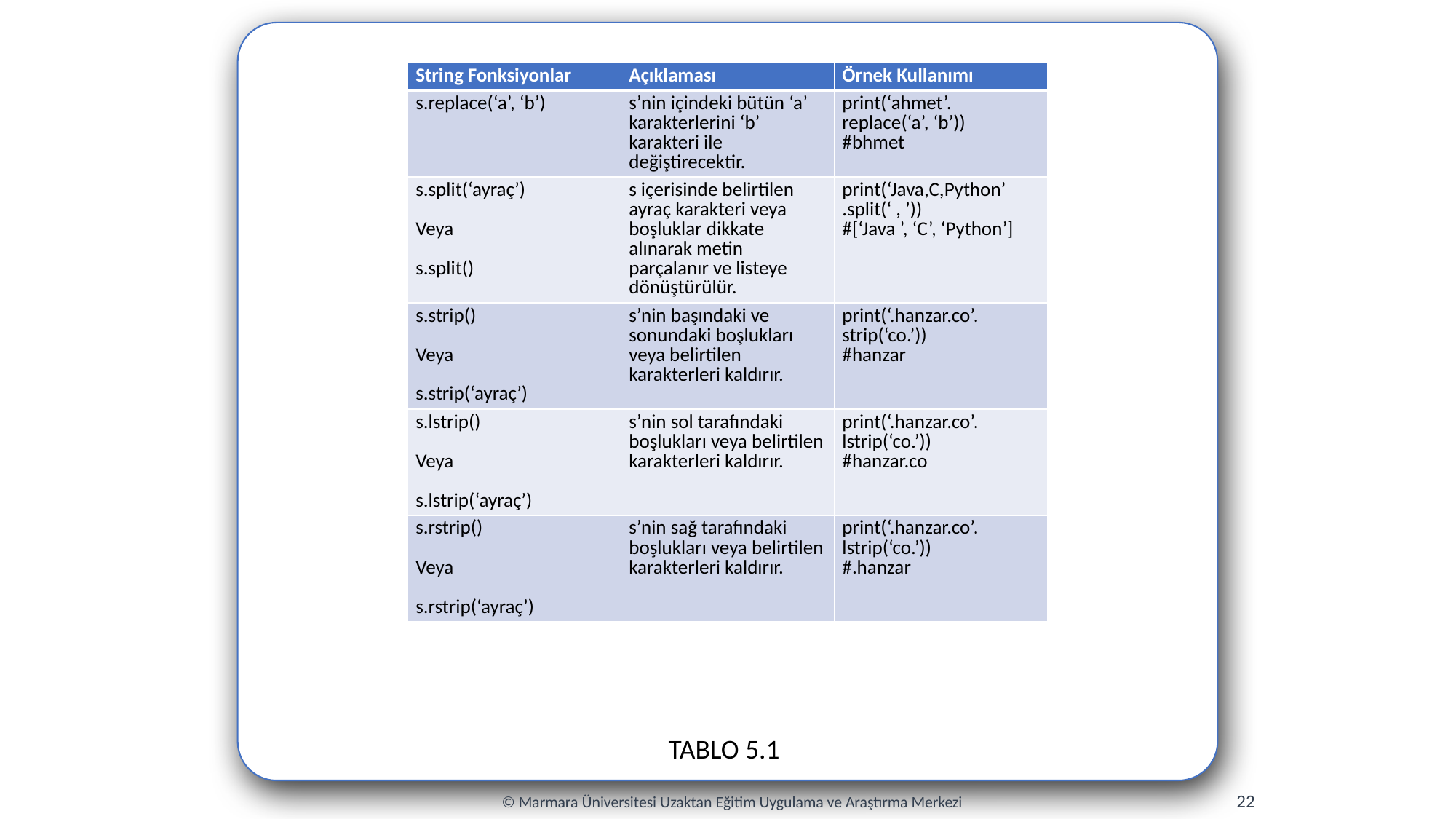

| String Fonksiyonlar | Açıklaması | Örnek Kullanımı |
| --- | --- | --- |
| s.replace(‘a’, ‘b’) | s’nin içindeki bütün ‘a’ karakterlerini ‘b’ karakteri ile değiştirecektir. | print(‘ahmet’. replace(‘a’, ‘b’)) #bhmet |
| s.split(‘ayraç’) Veya s.split() | s içerisinde belirtilen ayraç karakteri veya boşluklar dikkate alınarak metin parçalanır ve listeye dönüştürülür. | print(‘Java,C,Python’ .split(‘ , ’)) #[‘Java ’, ‘C’, ‘Python’] |
| s.strip() Veya s.strip(‘ayraç’) | s’nin başındaki ve sonundaki boşlukları veya belirtilen karakterleri kaldırır. | print(‘.hanzar.co’. strip(‘co.’)) #hanzar |
| s.lstrip() Veya s.lstrip(‘ayraç’) | s’nin sol tarafındaki boşlukları veya belirtilen karakterleri kaldırır. | print(‘.hanzar.co’. lstrip(‘co.’)) #hanzar.co |
| s.rstrip() Veya s.rstrip(‘ayraç’) | s’nin sağ tarafındaki boşlukları veya belirtilen karakterleri kaldırır. | print(‘.hanzar.co’. lstrip(‘co.’)) #.hanzar |
TABLO 5.1
22
© Marmara Üniversitesi Uzaktan Eğitim Uygulama ve Araştırma Merkezi